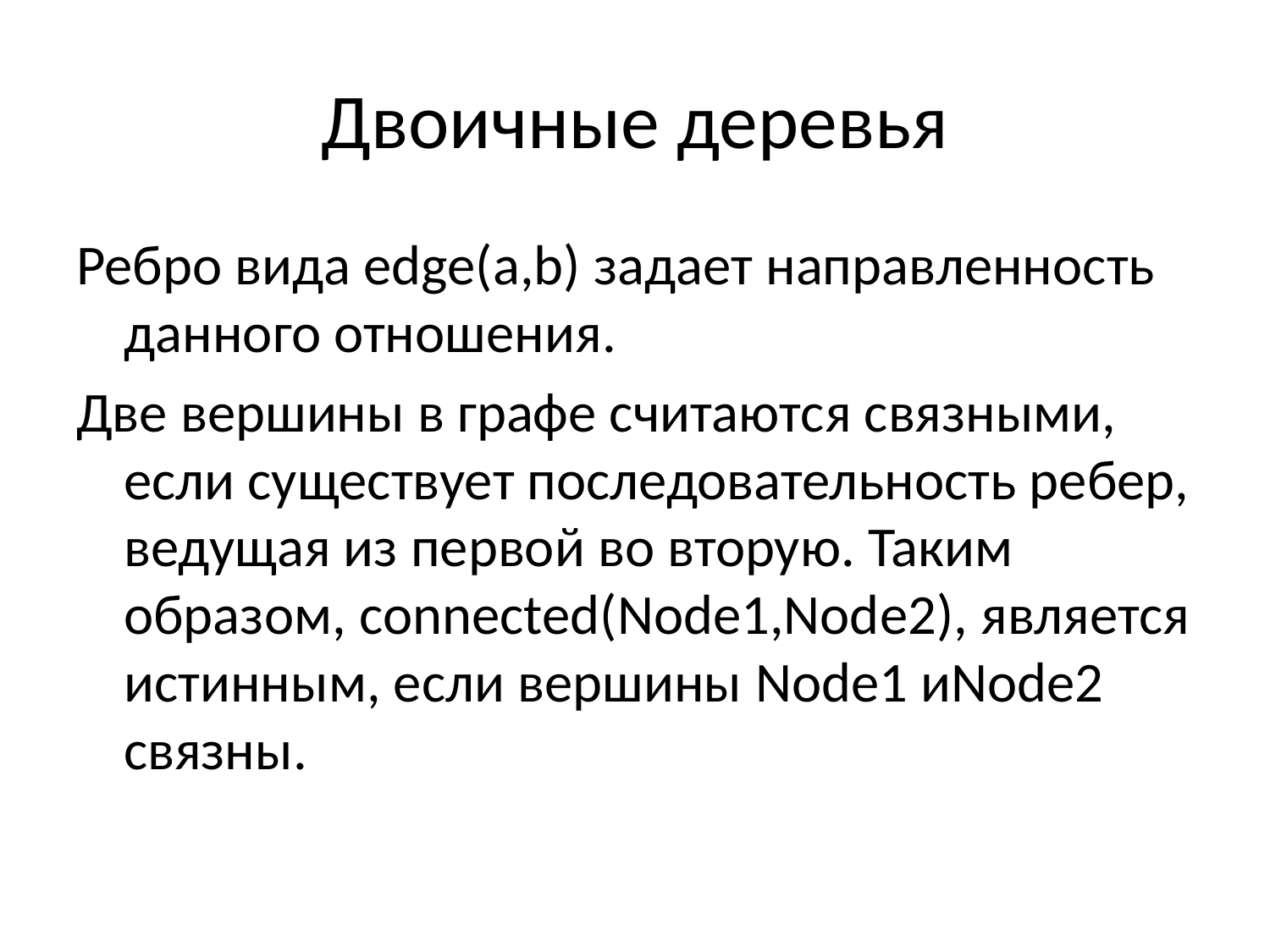

# Двоичные деревья
Ребро вида edge(a,b) задает направленность данного отношения.
Две вершины в графе считаются связными, если существует последовательность ребер, ведущая из первой во вторую. Таким образом, connected(Node1,Node2), является истинным, если вершины Node1 иNode2 связны.